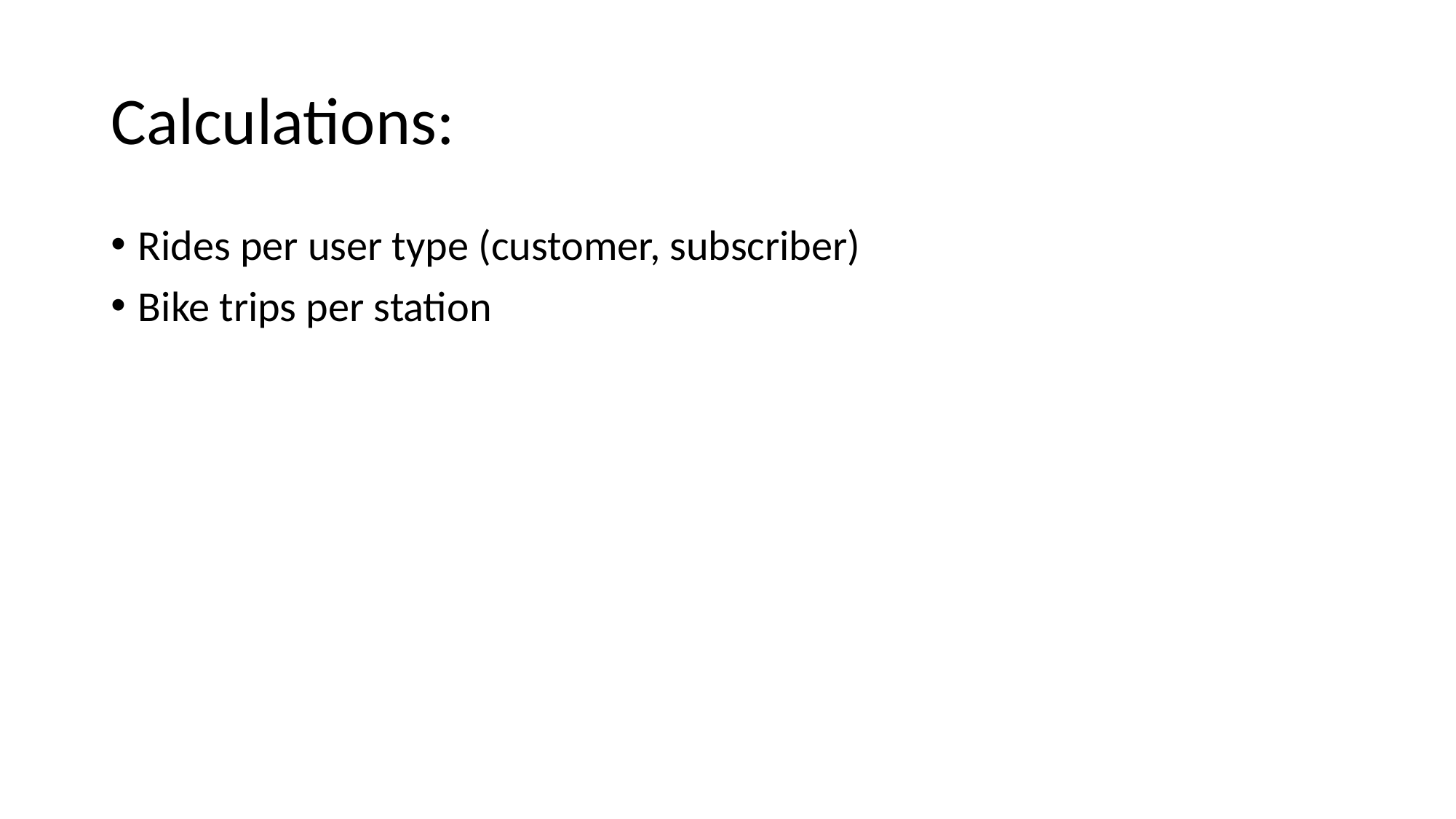

# Calculations:
Rides per user type (customer, subscriber)
Bike trips per station